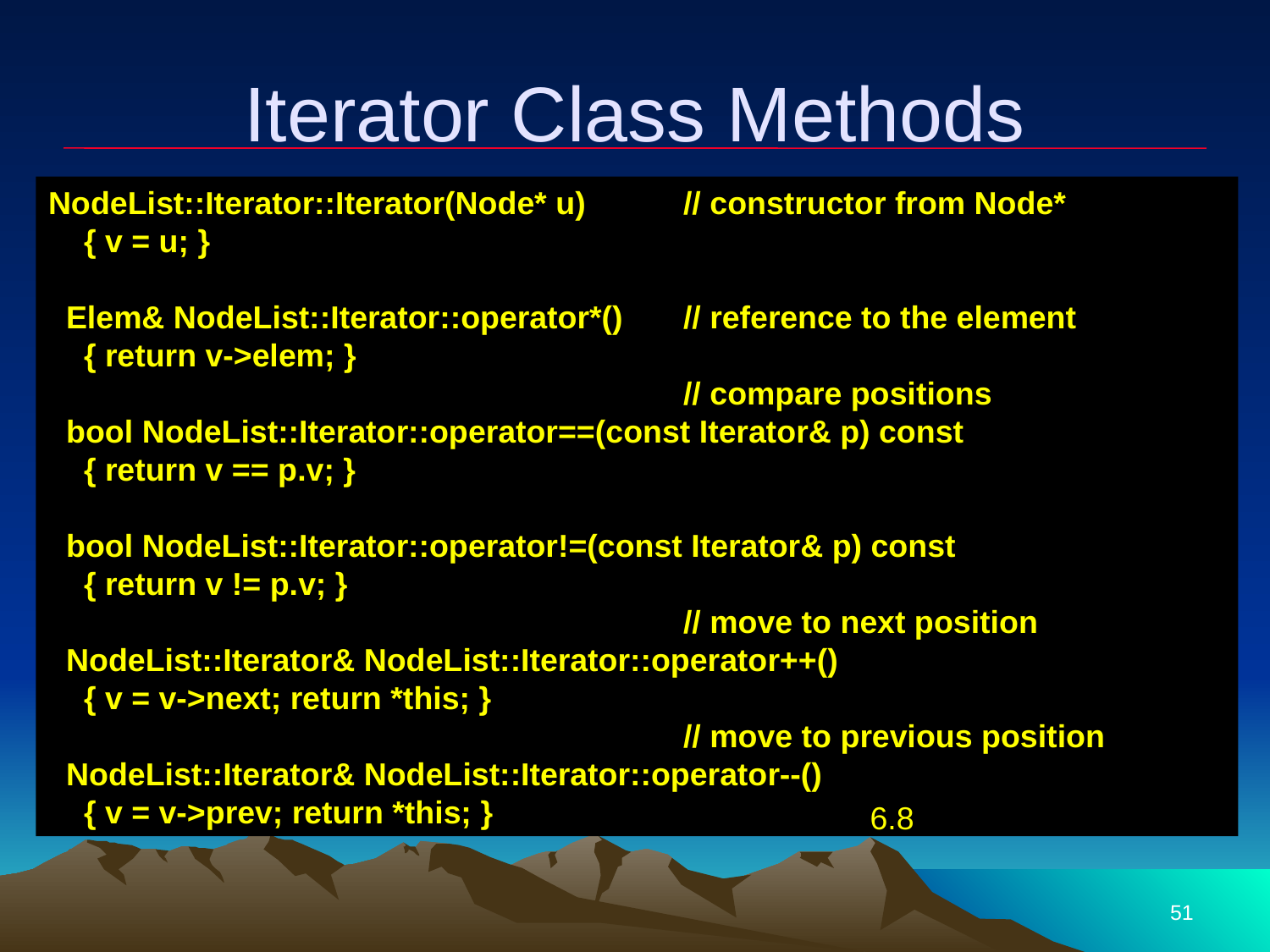

# Iterator Class Methods
NodeList::Iterator::Iterator(Node* u)	// constructor from Node*
    { v = u; }

  Elem& NodeList::Iterator::operator*()	// reference to the element
    { return v->elem; }
  					// compare positions
  bool NodeList::Iterator::operator==(const Iterator& p) const
    { return v == p.v; }

  bool NodeList::Iterator::operator!=(const Iterator& p) const
    { return v != p.v; }
 					// move to next position
  NodeList::Iterator& NodeList::Iterator::operator++()
    { v = v->next; return *this; }
  					// move to previous position
  NodeList::Iterator& NodeList::Iterator::operator--()
    { v = v->prev; return *this; }
6.8
51